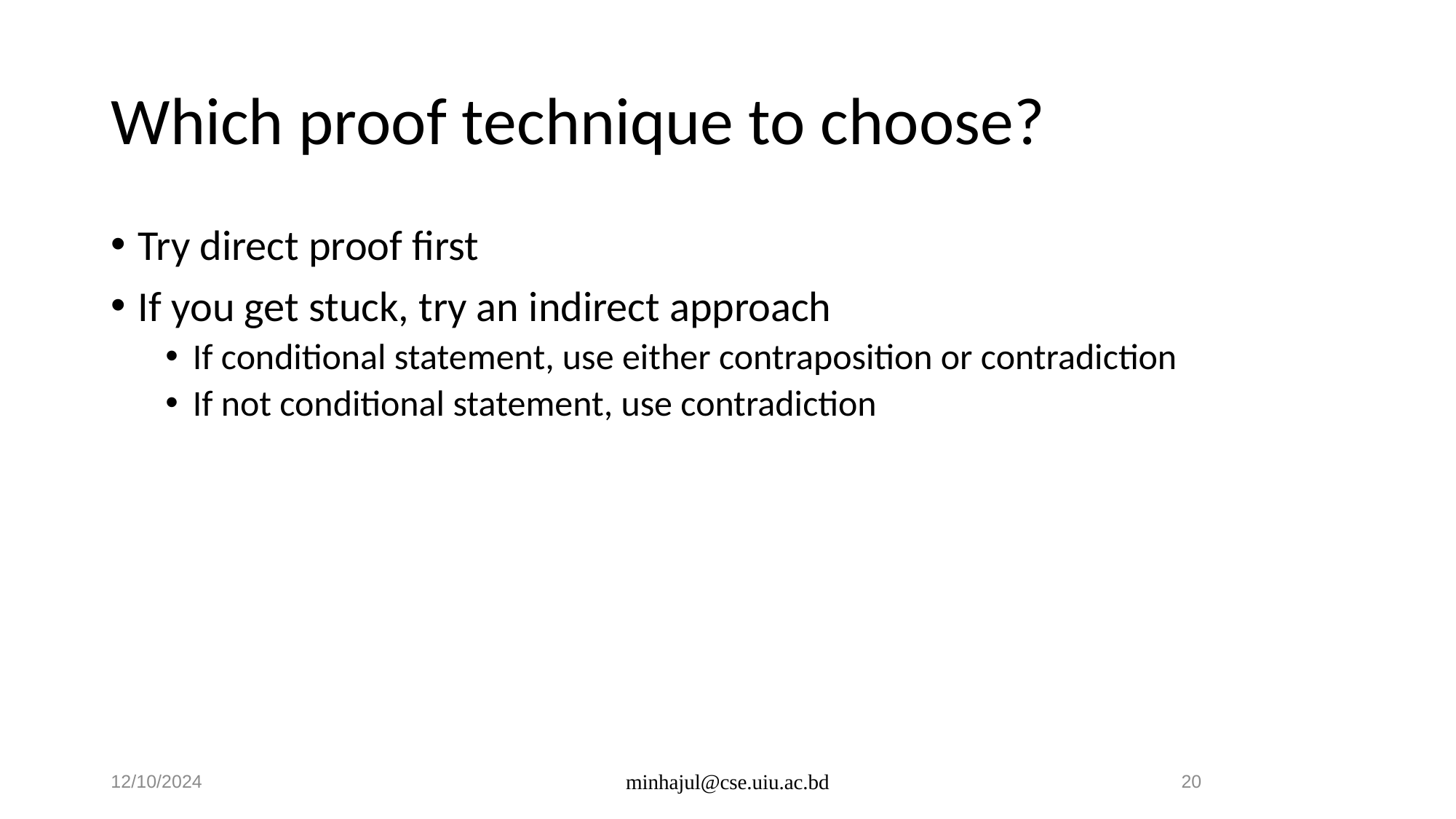

# Which proof technique to choose?
Try direct proof first
If you get stuck, try an indirect approach
If conditional statement, use either contraposition or contradiction
If not conditional statement, use contradiction
12/10/2024
minhajul@cse.uiu.ac.bd
20